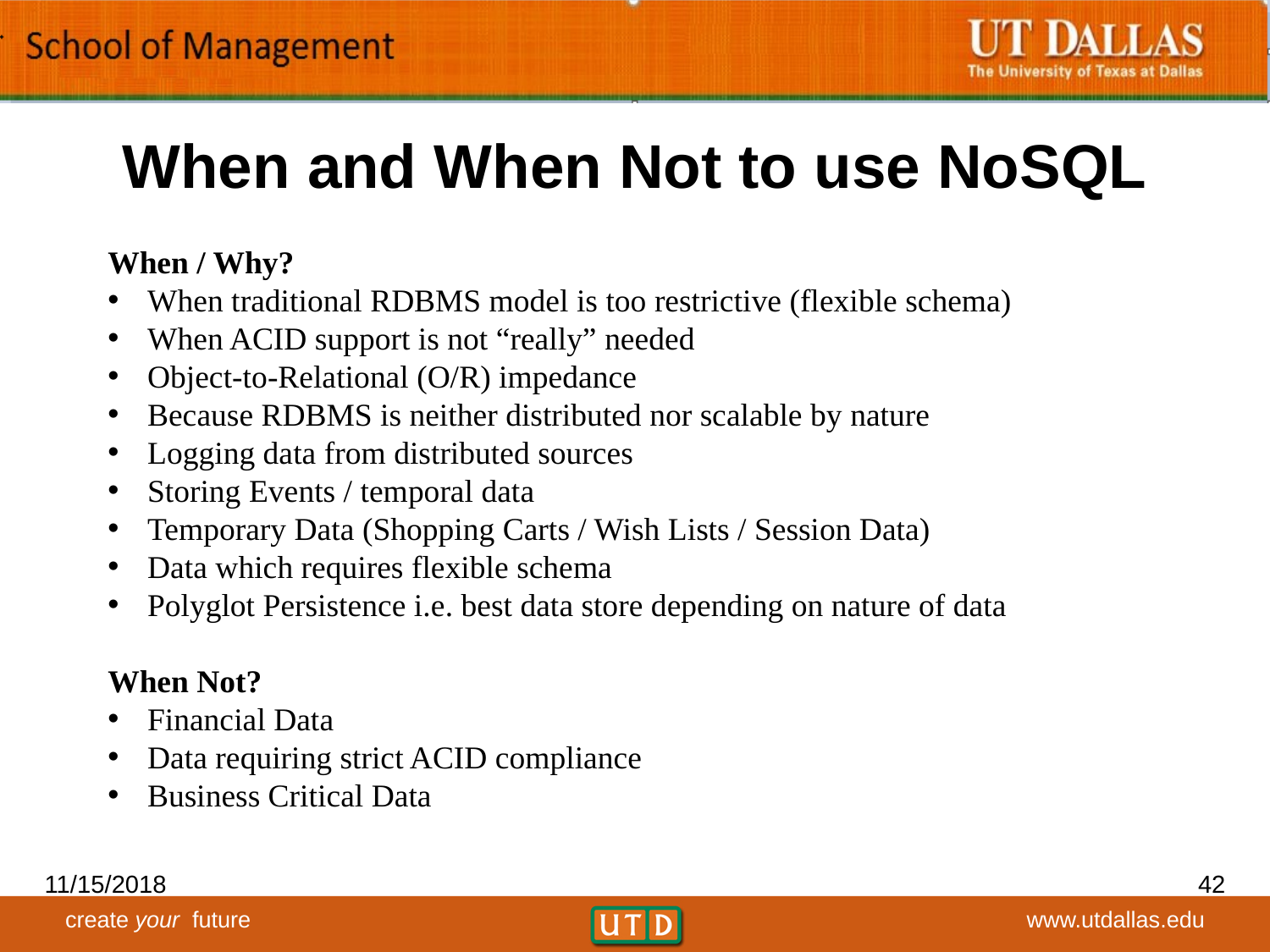

# When and When Not to use NoSQL
When / Why?
When traditional RDBMS model is too restrictive (flexible schema)
When ACID support is not “really” needed
Object-to-Relational (O/R) impedance
Because RDBMS is neither distributed nor scalable by nature
Logging data from distributed sources
Storing Events / temporal data
Temporary Data (Shopping Carts / Wish Lists / Session Data)
Data which requires flexible schema
Polyglot Persistence i.e. best data store depending on nature of data

When Not?
Financial Data
Data requiring strict ACID compliance
Business Critical Data
11/15/2018
42